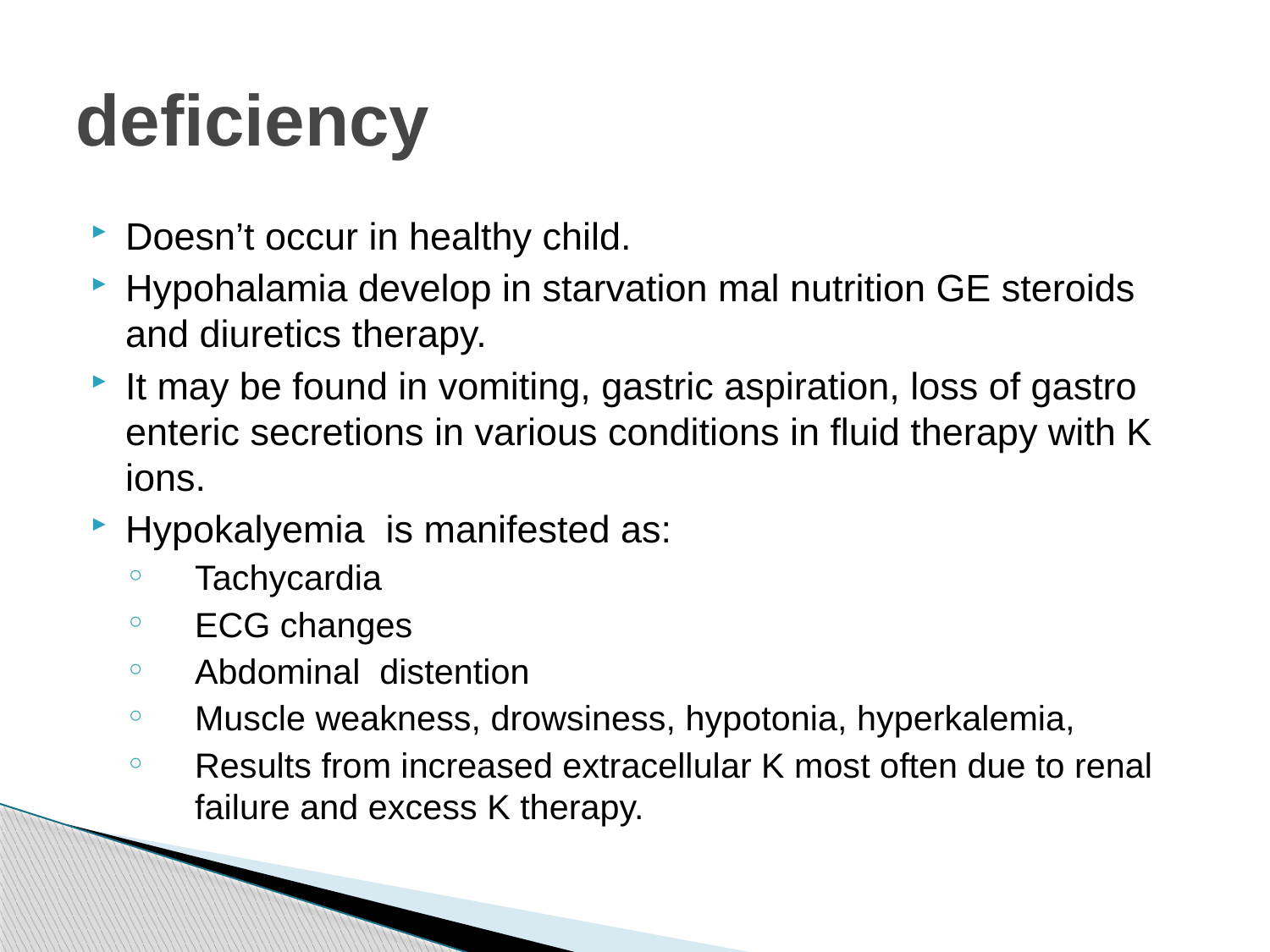

# deficiency
Doesn’t occur in healthy child.
Hypohalamia develop in starvation mal nutrition GE steroids and diuretics therapy.
It may be found in vomiting, gastric aspiration, loss of gastro enteric secretions in various conditions in fluid therapy with K ions.
Hypokalyemia  is manifested as:
Tachycardia
ECG changes
Abdominal  distention
Muscle weakness, drowsiness, hypotonia, hyperkalemia,
Results from increased extracellular K most often due to renal failure and excess K therapy.